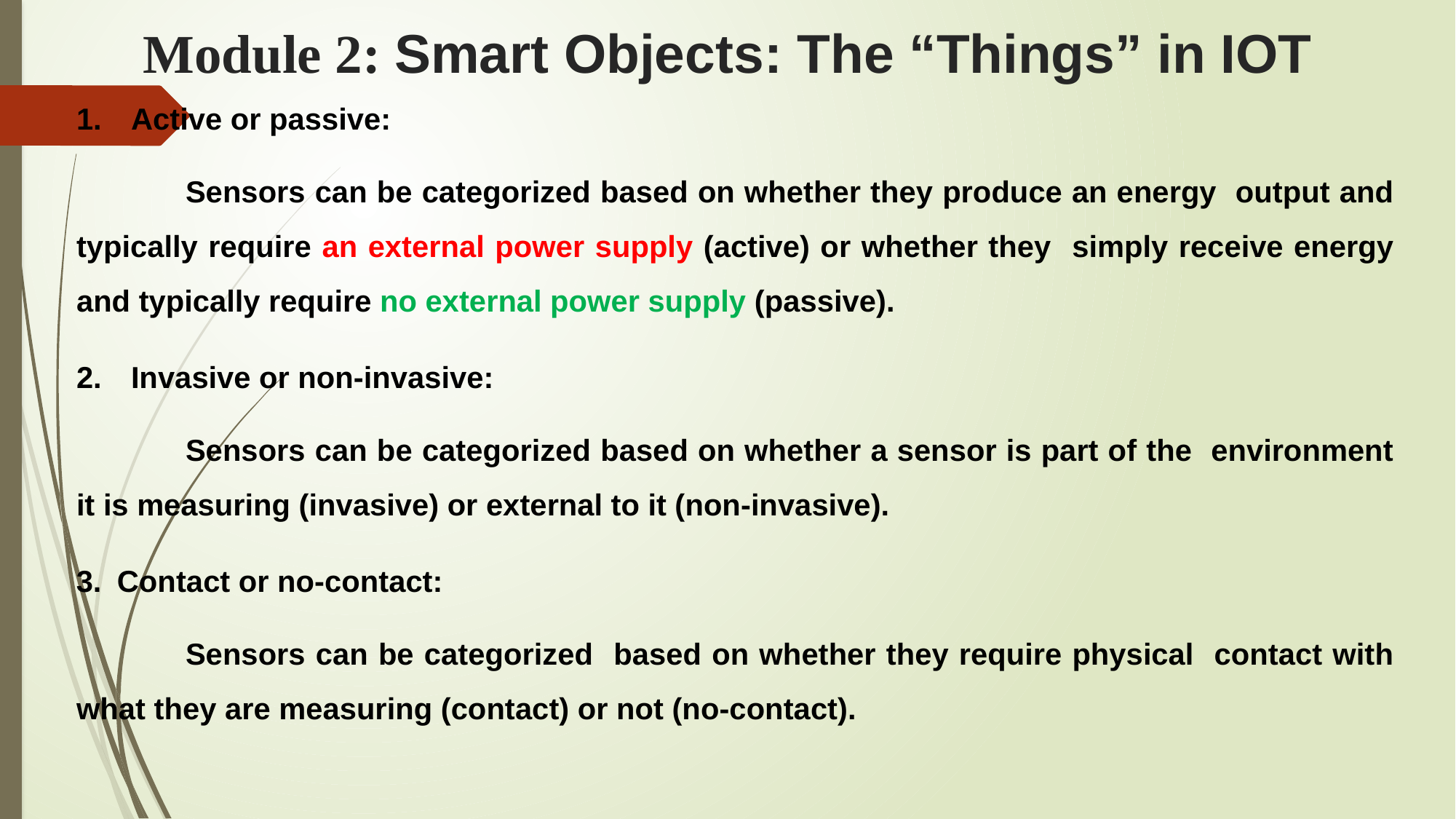

# Module 2: Smart Objects: The “Things” in IOT
Active or passive:
Sensors can be categorized based on whether they produce an energy  output and typically require an external power supply (active) or whether they  simply receive energy and typically require no external power supply (passive).
Invasive or non-invasive:
Sensors can be categorized based on whether a sensor is part of the  environment it is measuring (invasive) or external to it (non-invasive).
Contact or no-contact:
Sensors can be categorized  based on whether they require physical  contact with what they are measuring (contact) or not (no-contact).